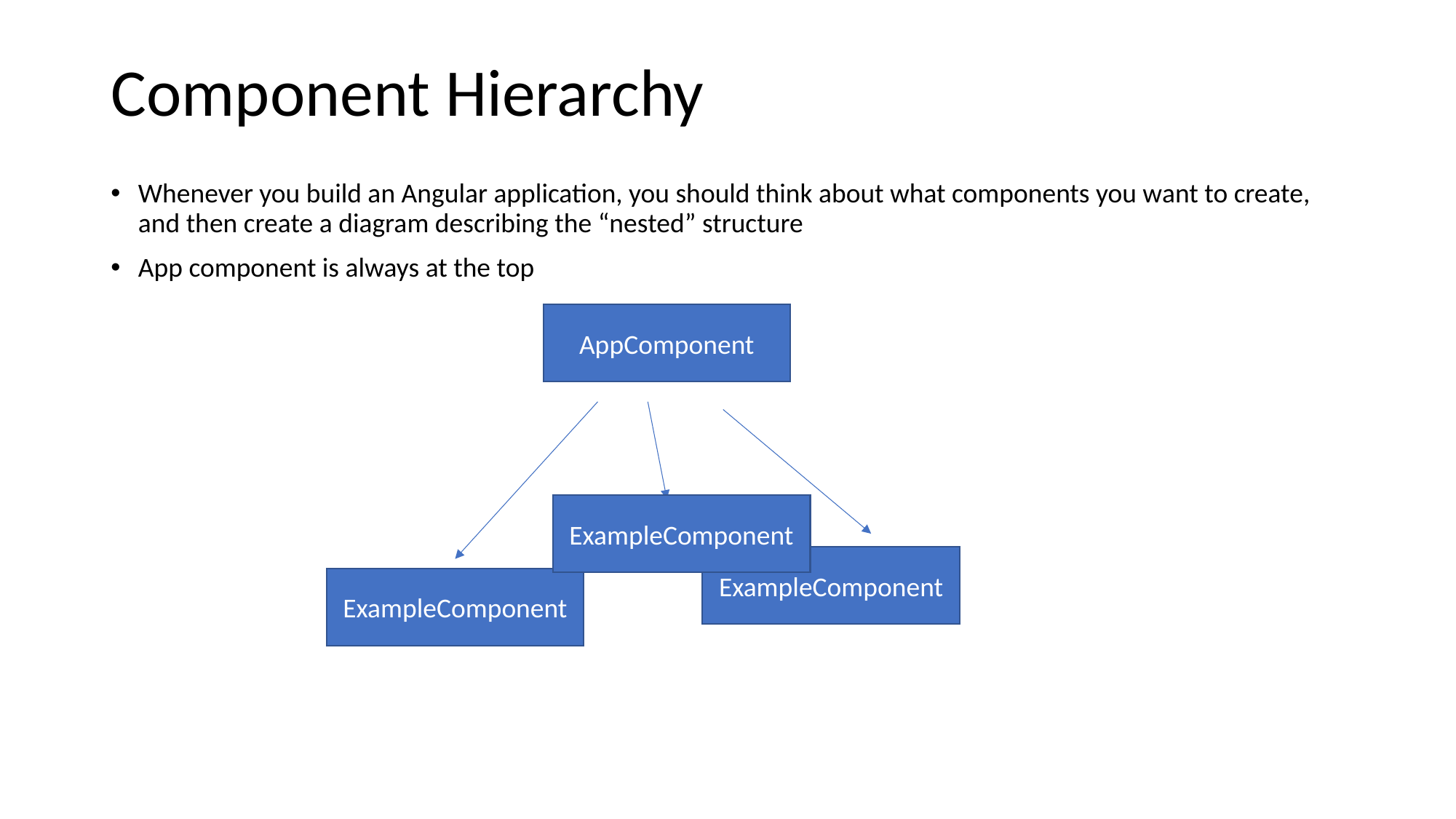

# Component Hierarchy
Whenever you build an Angular application, you should think about what components you want to create, and then create a diagram describing the “nested” structure
App component is always at the top
AppComponent
ExampleComponent
ExampleComponent
ExampleComponent